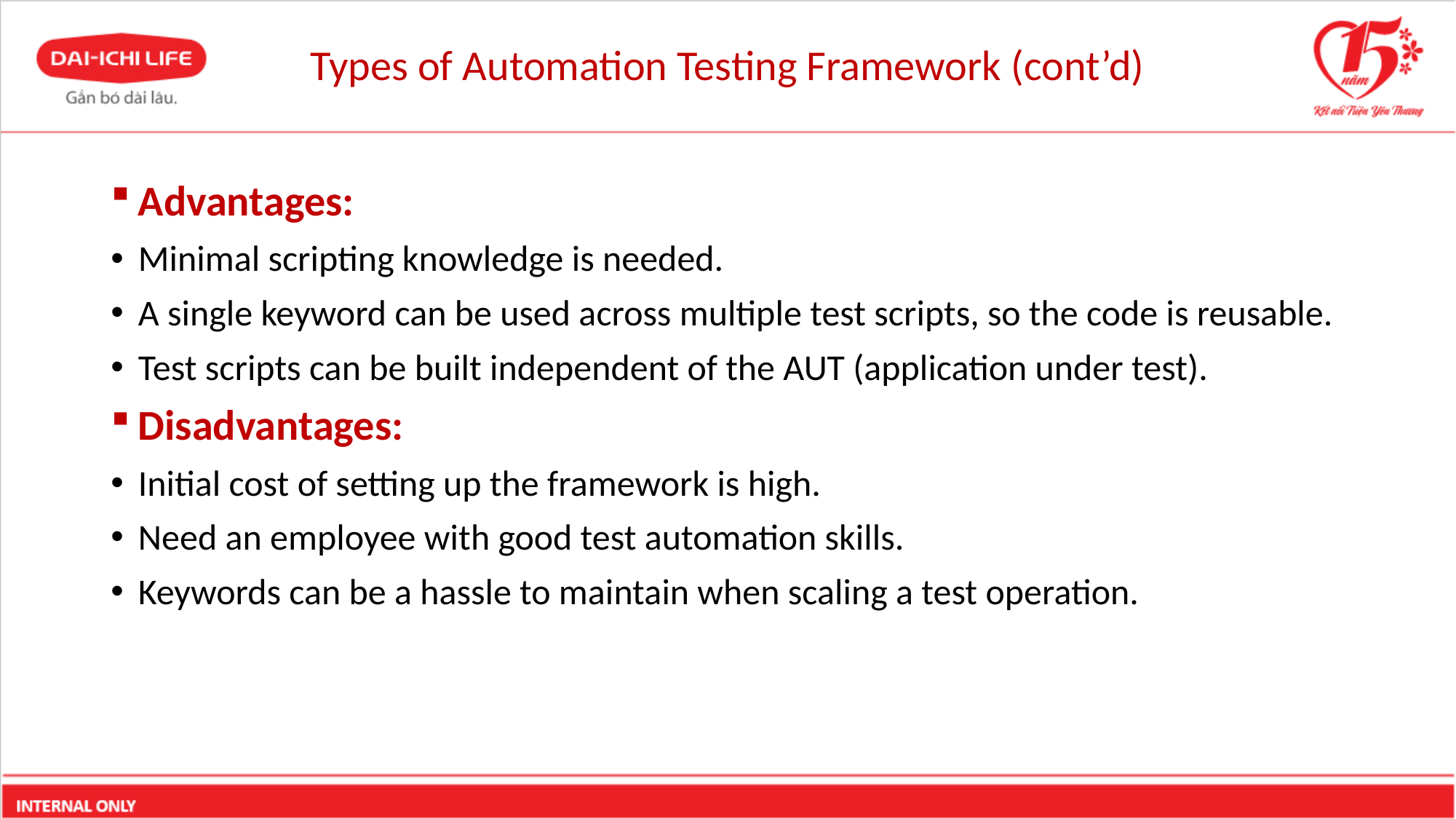

# Types of Automation Testing Framework (cont’d)
Advantages:
Minimal scripting knowledge is needed.
A single keyword can be used across multiple test scripts, so the code is reusable.
Test scripts can be built independent of the AUT (application under test).
Disadvantages:
Initial cost of setting up the framework is high.
Need an employee with good test automation skills.
Keywords can be a hassle to maintain when scaling a test operation.